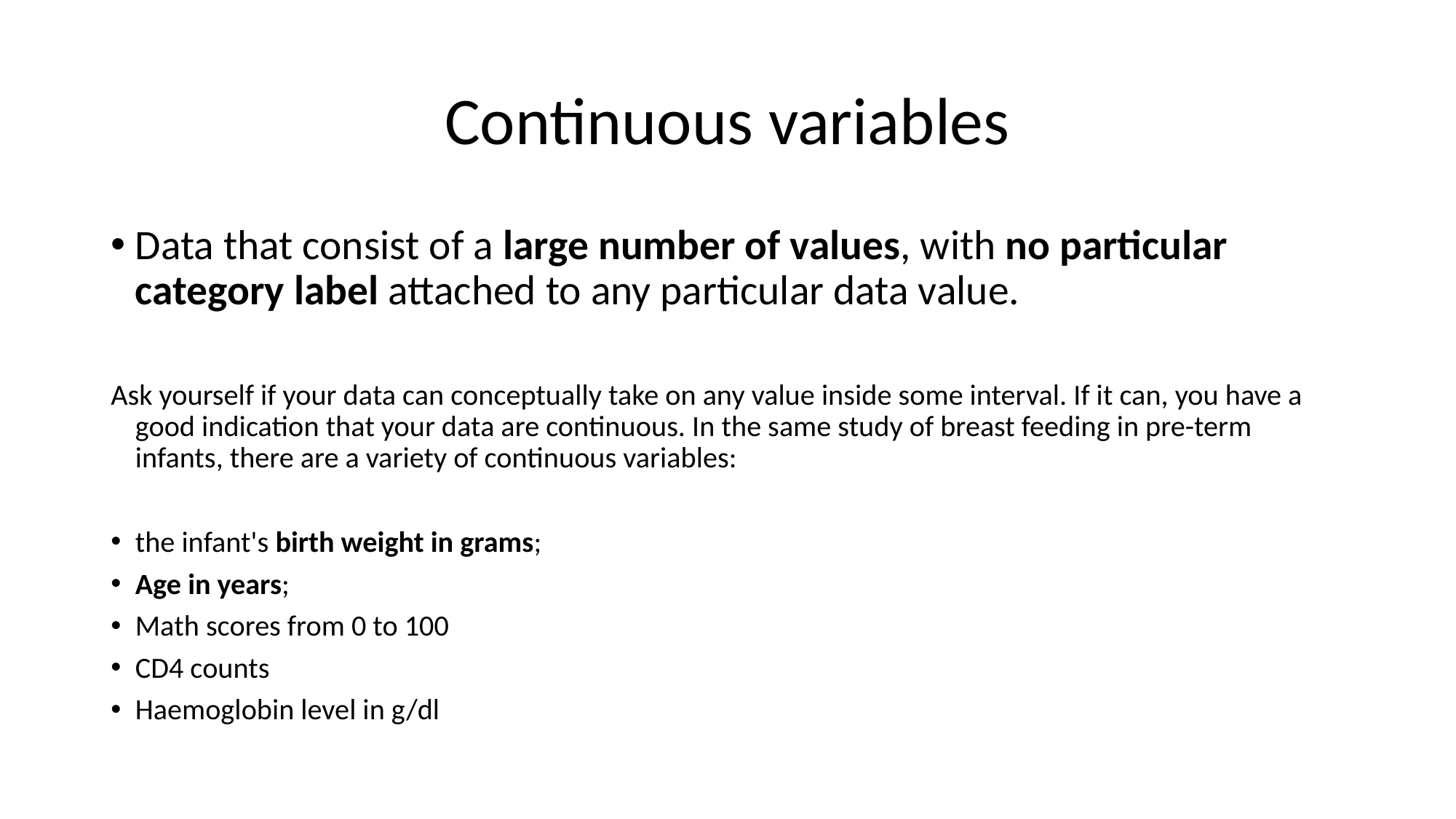

# Continuous variables
Data that consist of a large number of values, with no particular category label attached to any particular data value.

Ask yourself if your data can conceptually take on any value inside some interval. If it can, you have a good indication that your data are continuous. In the same study of breast feeding in pre-term infants, there are a variety of continuous variables:

the infant's birth weight in grams;
Age in years;
Math scores from 0 to 100
CD4 counts
Haemoglobin level in g/dl